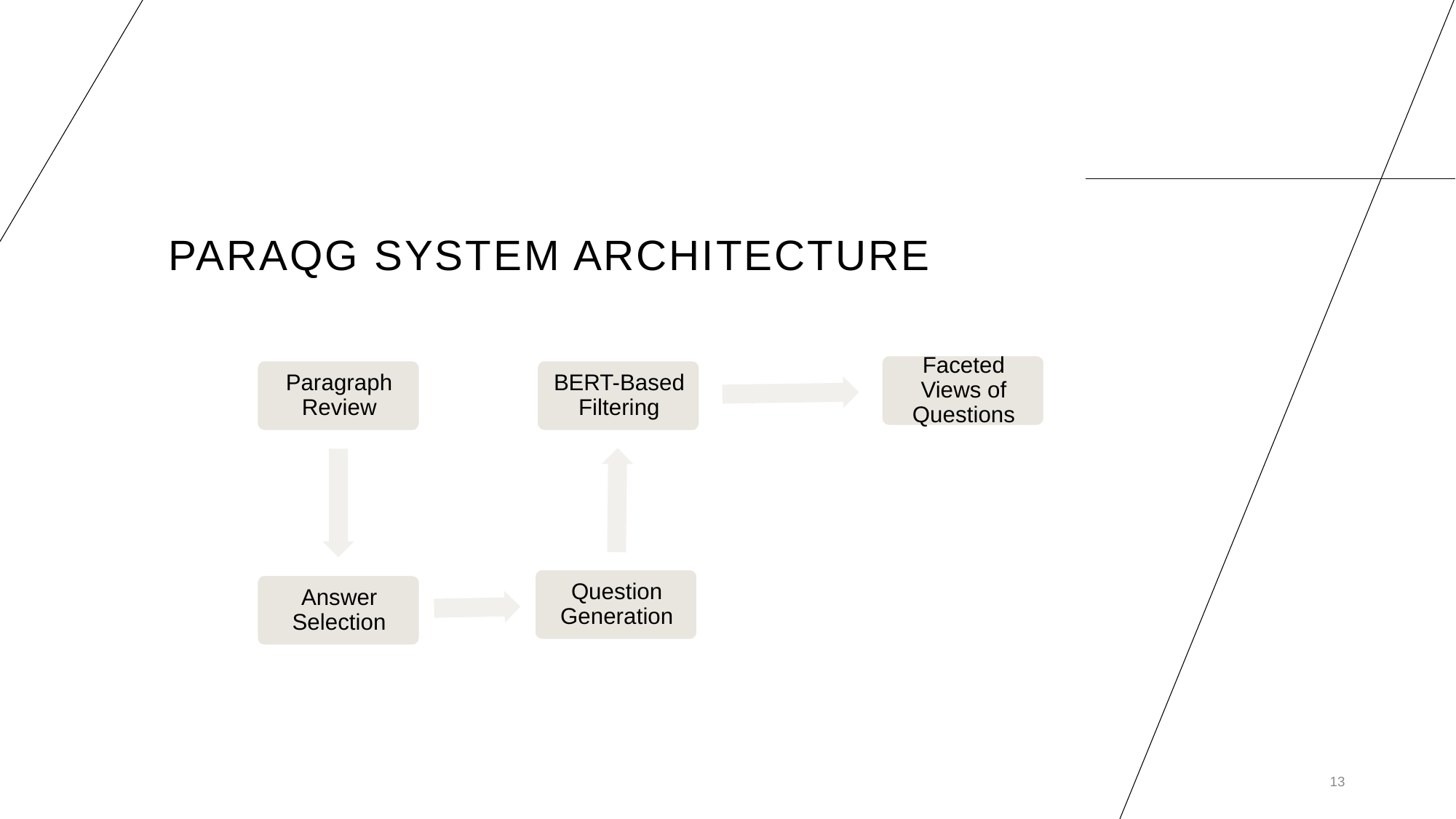

# paraQG system Architecture
Paragraph Review

Answer Selection

Question Generation

BERT-Based Filtering

Faceted Views of Questions
13